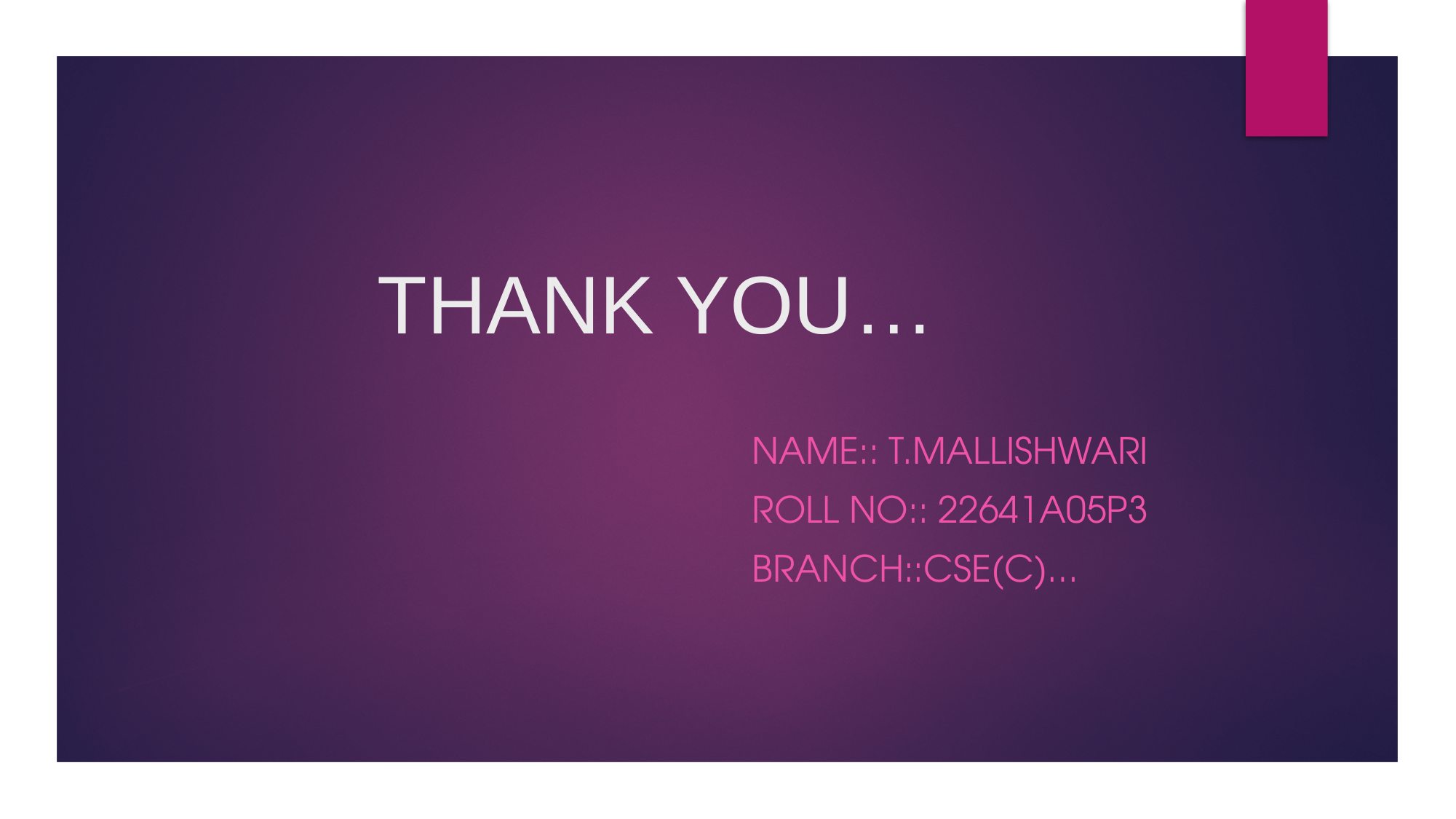

# THANK YOU…
NAME:: T.MALLISHWARI
ROLL NO:: 22641A05P3
BRANCH::CSE(c)…